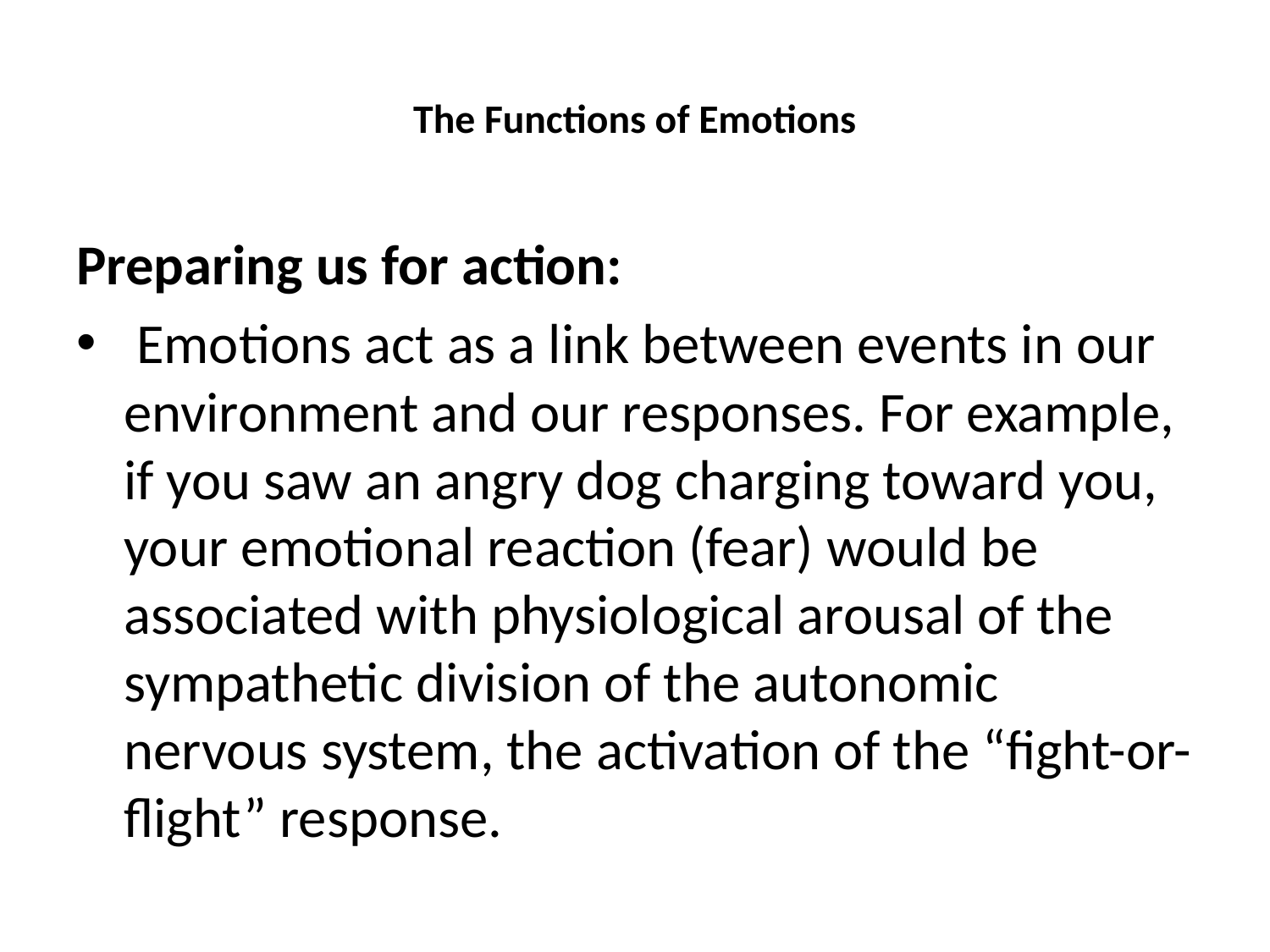

# The Functions of Emotions
Preparing us for action:
 Emotions act as a link between events in our environment and our responses. For example, if you saw an angry dog charging toward you, your emotional reaction (fear) would be associated with physiological arousal of the sympathetic division of the autonomic nervous system, the activation of the “fight-or-flight” response.